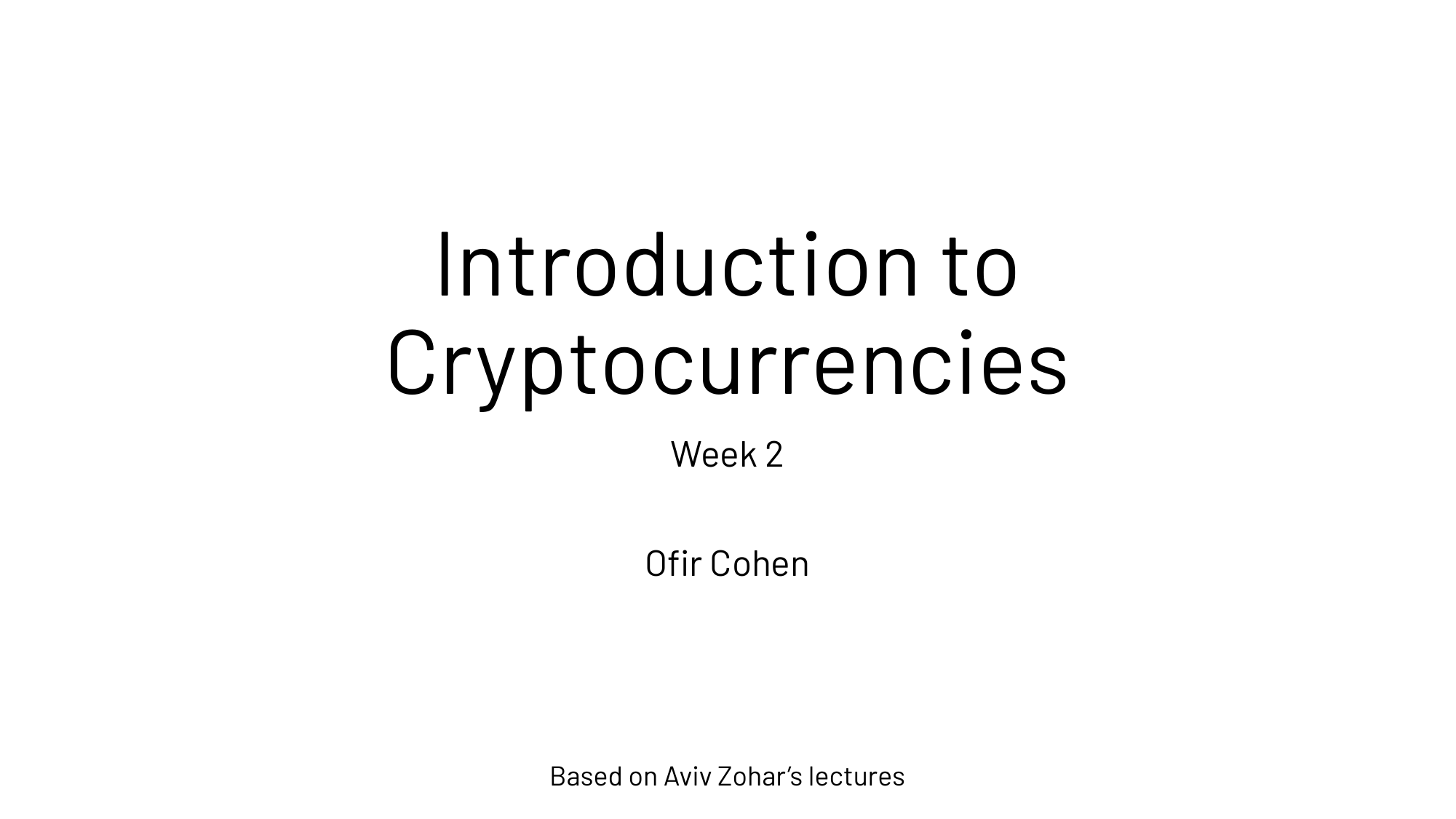

# Introduction to Cryptocurrencies
Week 2

Ofir Cohen
Based on Aviv Zohar’s lectures